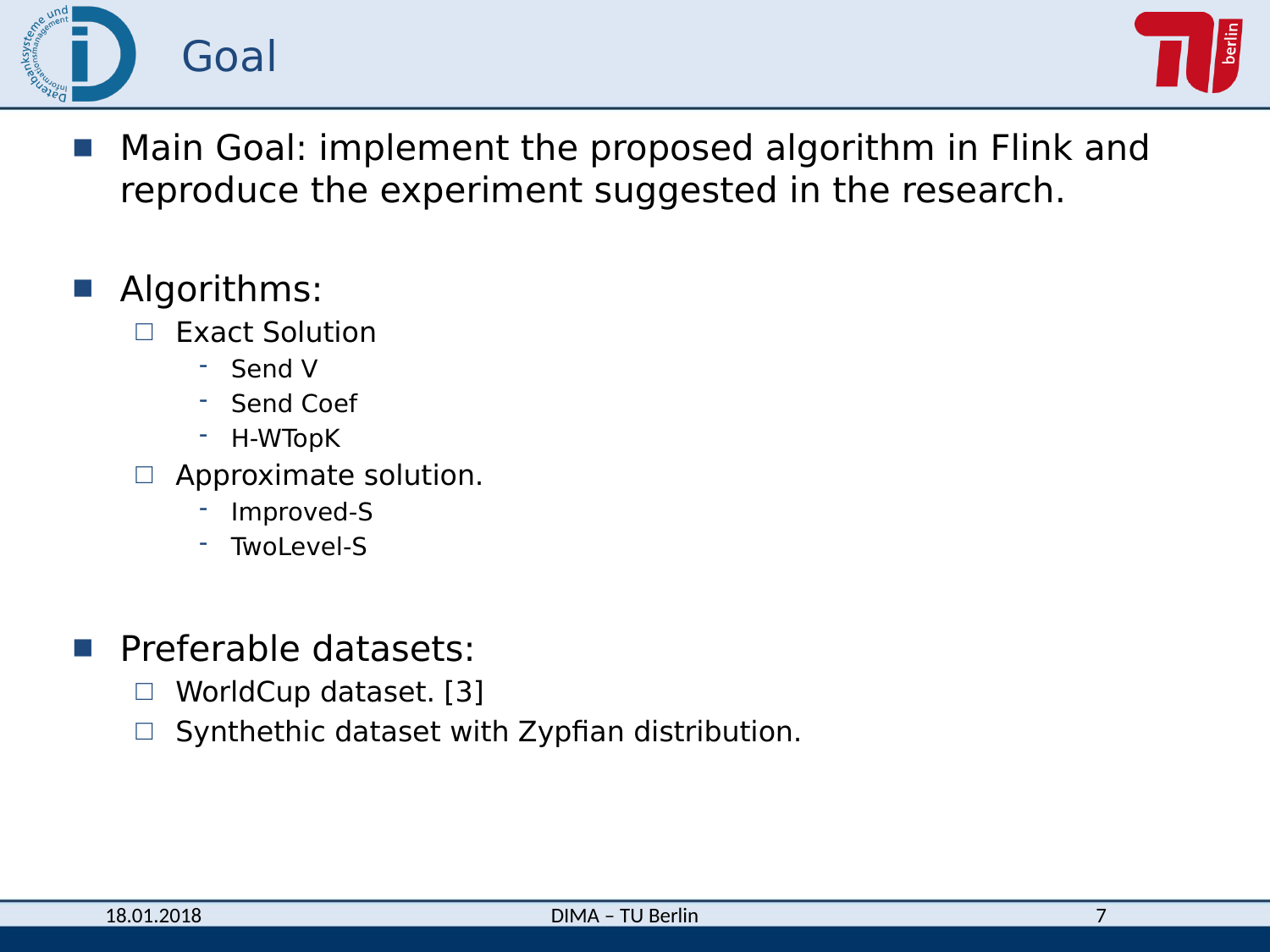

# Goal
Main Goal: implement the proposed algorithm in Flink and reproduce the experiment suggested in the research.

Algorithms:
Exact Solution
Send V
Send Coef
H-WTopK
Approximate solution.
Improved-S
TwoLevel-S

Preferable datasets:
WorldCup dataset. [3]
Synthethic dataset with Zypfian distribution.